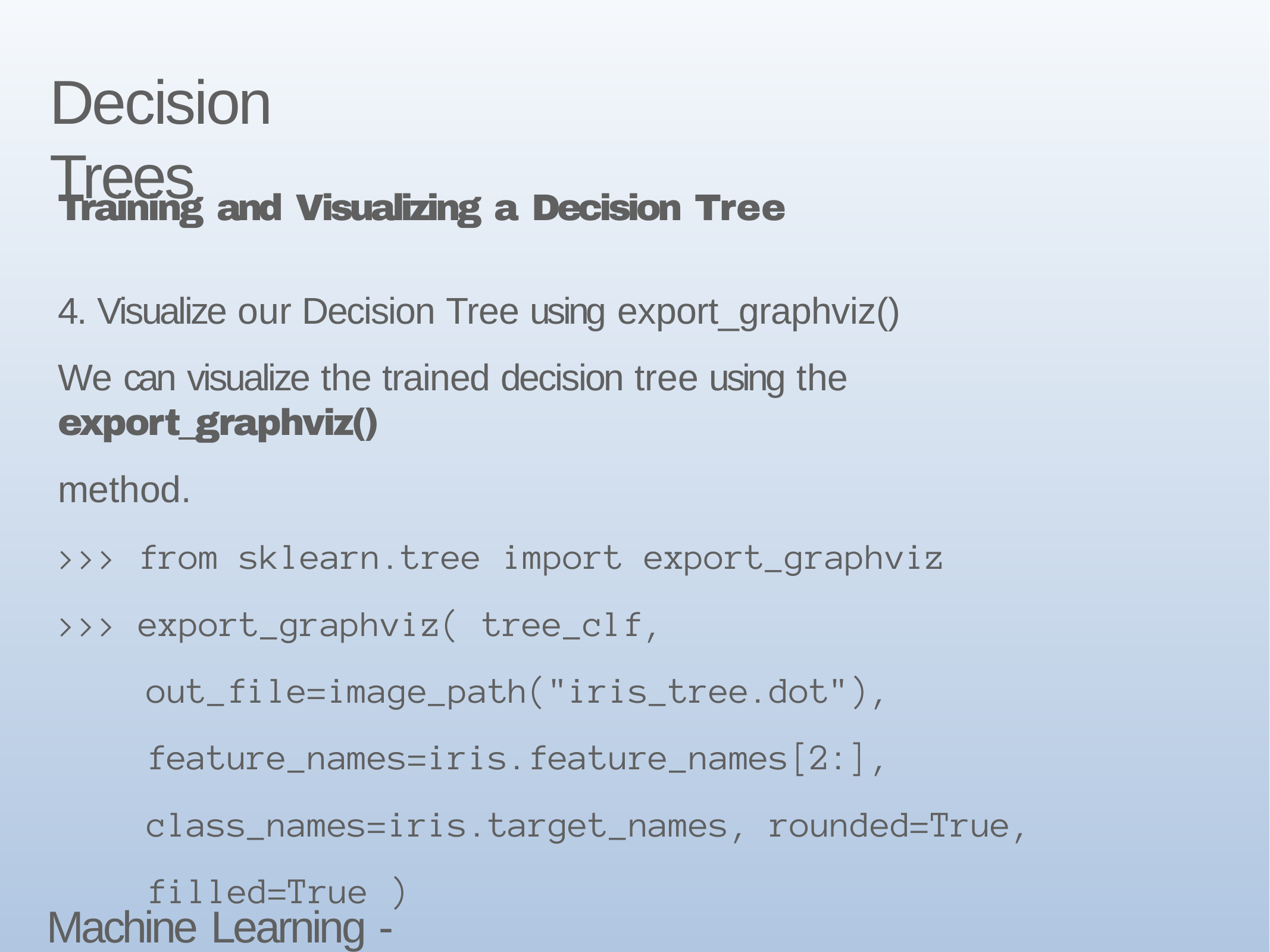

# Decision Trees
Training and Visualizing a Decision Tree

4. Visualize our Decision Tree using export_graphviz()
We can visualize the trained decision tree using the export_graphviz()
method.
>>> from sklearn.tree import export_graphviz
>>> export_graphviz( tree_clf, out_file=image_path("iris_tree.dot"), feature_names=iris.feature_names[2:], class_names=iris.target_names, rounded=True, filled=True )
Machine Learning - Classfication